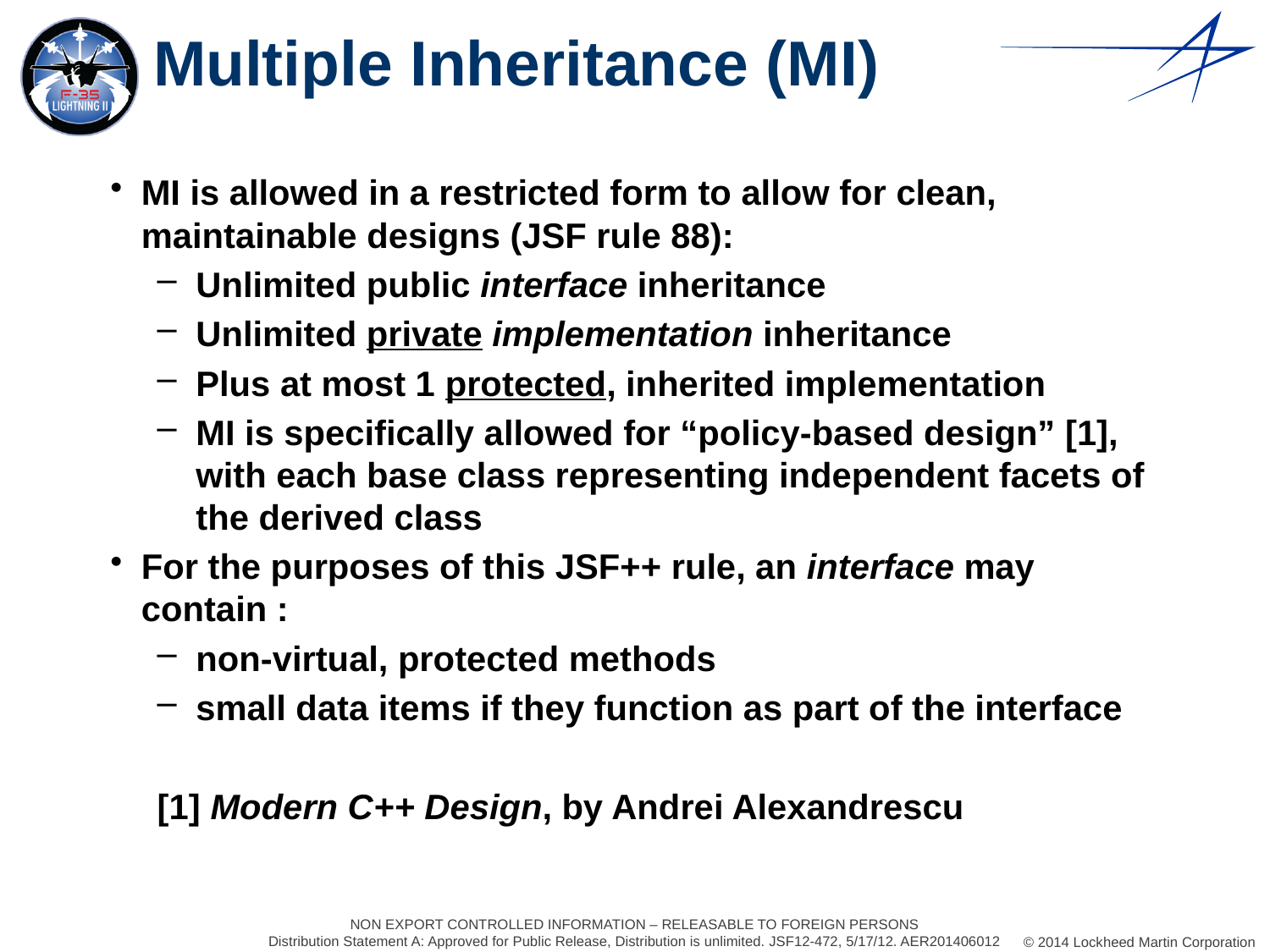

# Multiple Inheritance (MI)
MI is allowed in a restricted form to allow for clean, maintainable designs (JSF rule 88):
Unlimited public interface inheritance
Unlimited private implementation inheritance
Plus at most 1 protected, inherited implementation
MI is specifically allowed for “policy-based design” [1], with each base class representing independent facets of the derived class
For the purposes of this JSF++ rule, an interface may contain :
non-virtual, protected methods
small data items if they function as part of the interface

[1] Modern C++ Design, by Andrei Alexandrescu